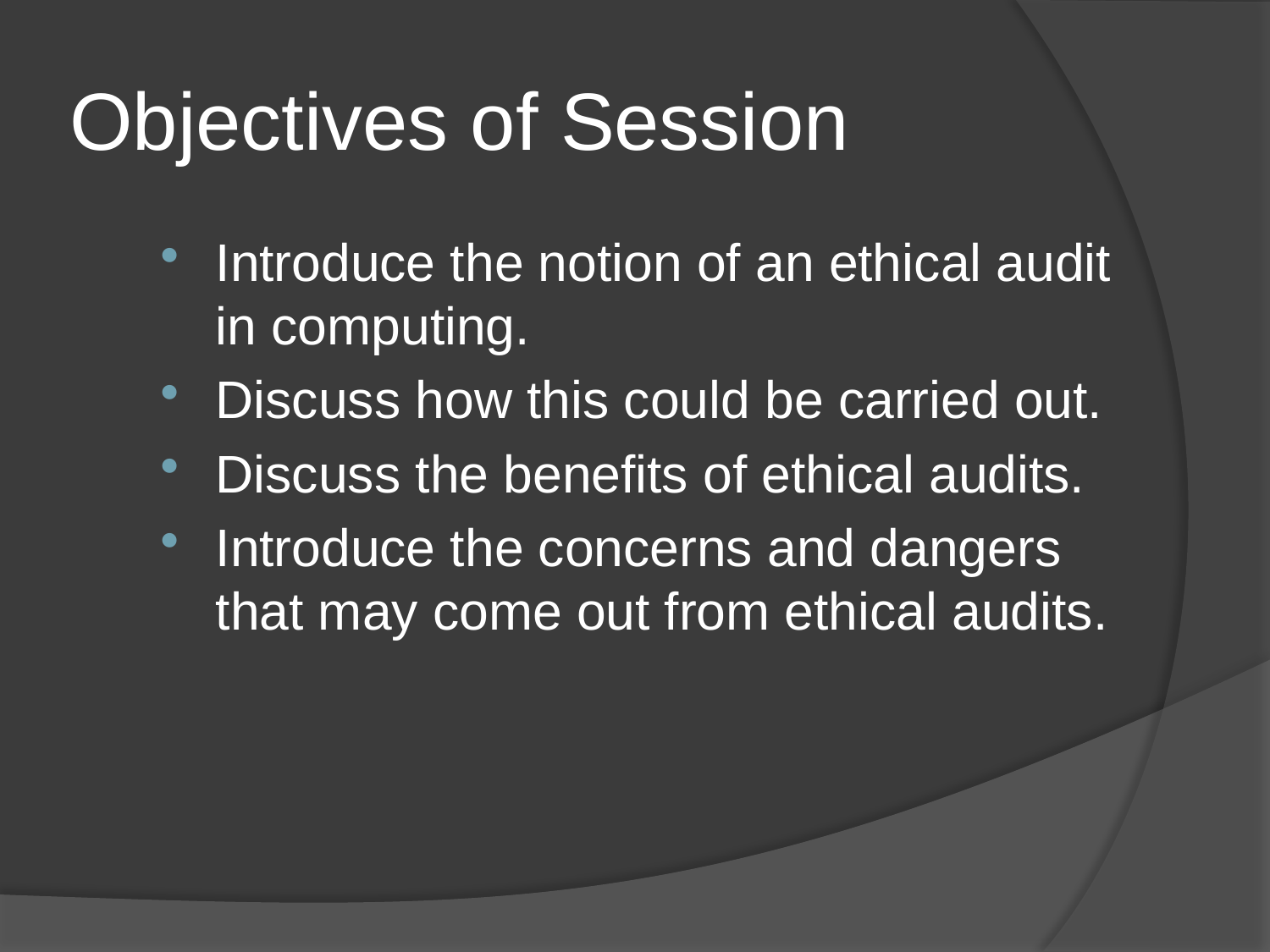

# Objectives of Session
Introduce the notion of an ethical audit in computing.
Discuss how this could be carried out.
Discuss the benefits of ethical audits.
Introduce the concerns and dangers that may come out from ethical audits.